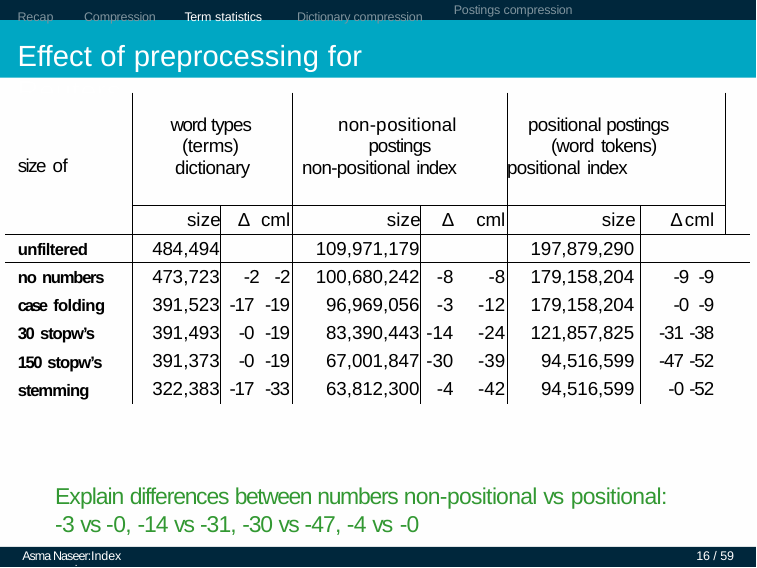

Recap	Compression	Term statistics	Dictionary compression

Effect of preprocessing for Reuters
Postings compression

| size of | word types (terms) dictionary |  | non-positional postings non-positional index |  |  | positional postings (word tokens) positional index |  |  |
| --- | --- | --- | --- | --- | --- | --- | --- | --- |
|  | size | ∆ cml | size | ∆ | cml | size | ∆cml |  |
| unfiltered | 484,494 |  | 109,971,179 |  |  | 197,879,290 |  |  |
| no numbers | 473,723 | -2 -2 | 100,680,242 | -8 | -8 | 179,158,204 | -9 -9 |  |
| case folding | 391,523 | -17 -19 | 96,969,056 | -3 | -12 | 179,158,204 | -0 -9 |  |
| 30 stopw’s | 391,493 | -0 -19 | 83,390,443 | -14 | -24 | 121,857,825 | -31 -38 |  |
| 150 stopw’s | 391,373 | -0 -19 | 67,001,847 | -30 | -39 | 94,516,599 | -47 -52 |  |
| stemming | 322,383 | -17 -33 | 63,812,300 | -4 | -42 | 94,516,599 | -0 -52 |  |

Explain differences between numbers non-positional vs positional:
-3 vs -0, -14 vs -31, -30 vs -47, -4 vs -0

Asma Naseer:Index compression
16 / 59